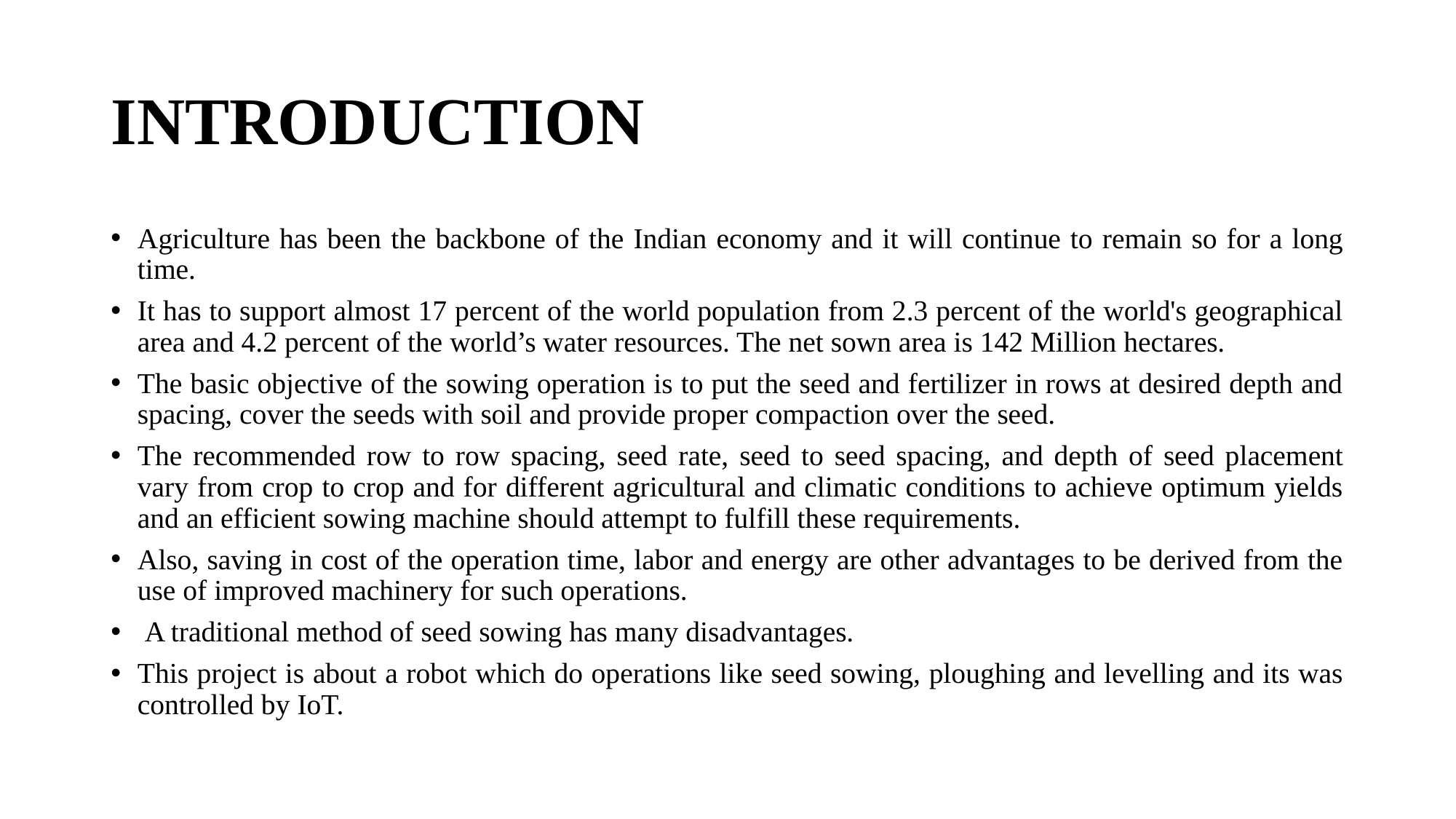

# INTRODUCTION
Agriculture has been the backbone of the Indian economy and it will continue to remain so for a long time.
It has to support almost 17 percent of the world population from 2.3 percent of the world's geographical area and 4.2 percent of the world’s water resources. The net sown area is 142 Million hectares.
The basic objective of the sowing operation is to put the seed and fertilizer in rows at desired depth and spacing, cover the seeds with soil and provide proper compaction over the seed.
The recommended row to row spacing, seed rate, seed to seed spacing, and depth of seed placement vary from crop to crop and for different agricultural and climatic conditions to achieve optimum yields and an efficient sowing machine should attempt to fulfill these requirements.
Also, saving in cost of the operation time, labor and energy are other advantages to be derived from the use of improved machinery for such operations.
 A traditional method of seed sowing has many disadvantages.
This project is about a robot which do operations like seed sowing, ploughing and levelling and its was controlled by IoT.